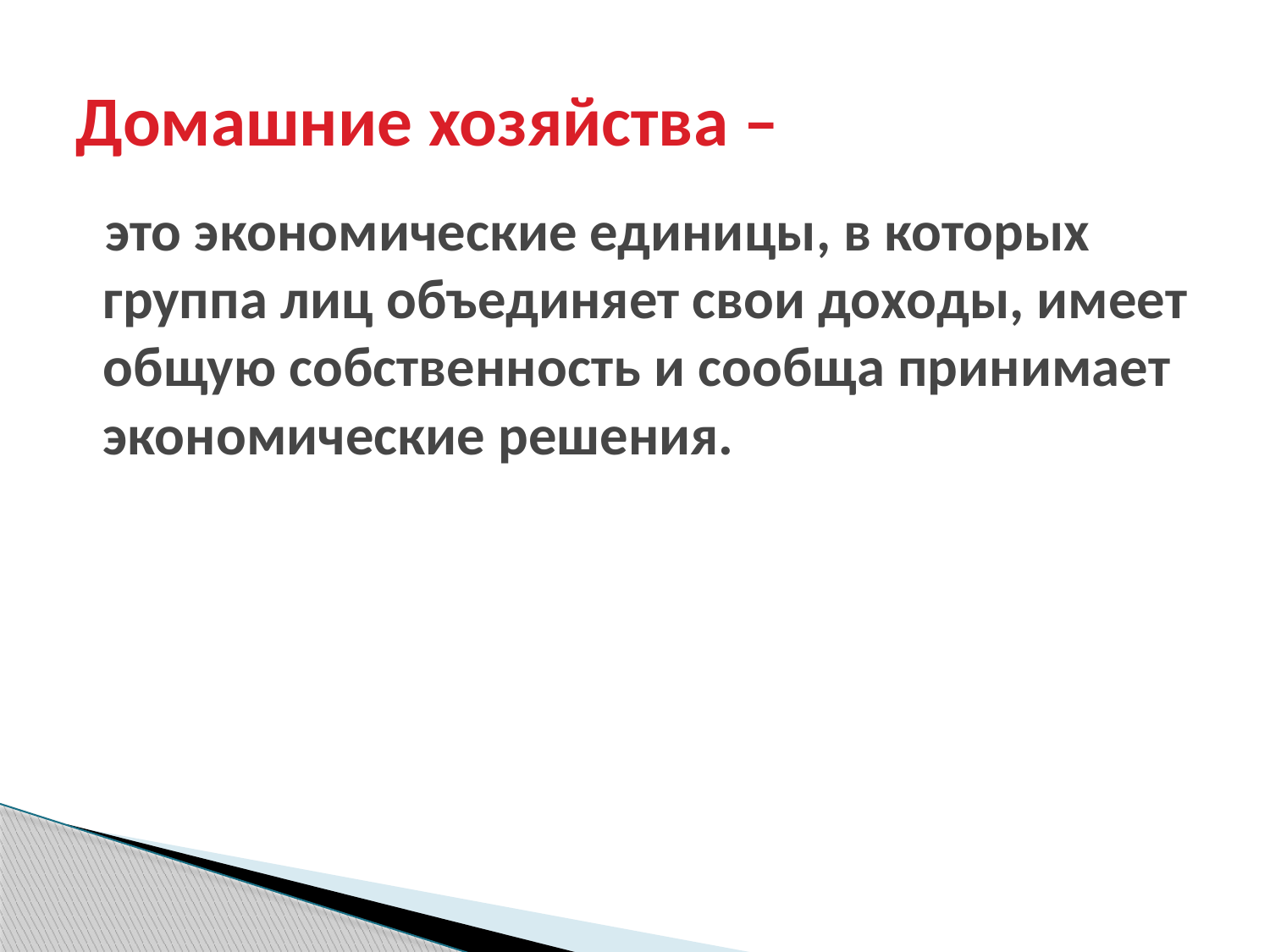

# Домашние хозяйства –
   это экономические единицы, в которых группа лиц объединяет свои доходы, имеет общую собственность и сообща принимает экономические решения.